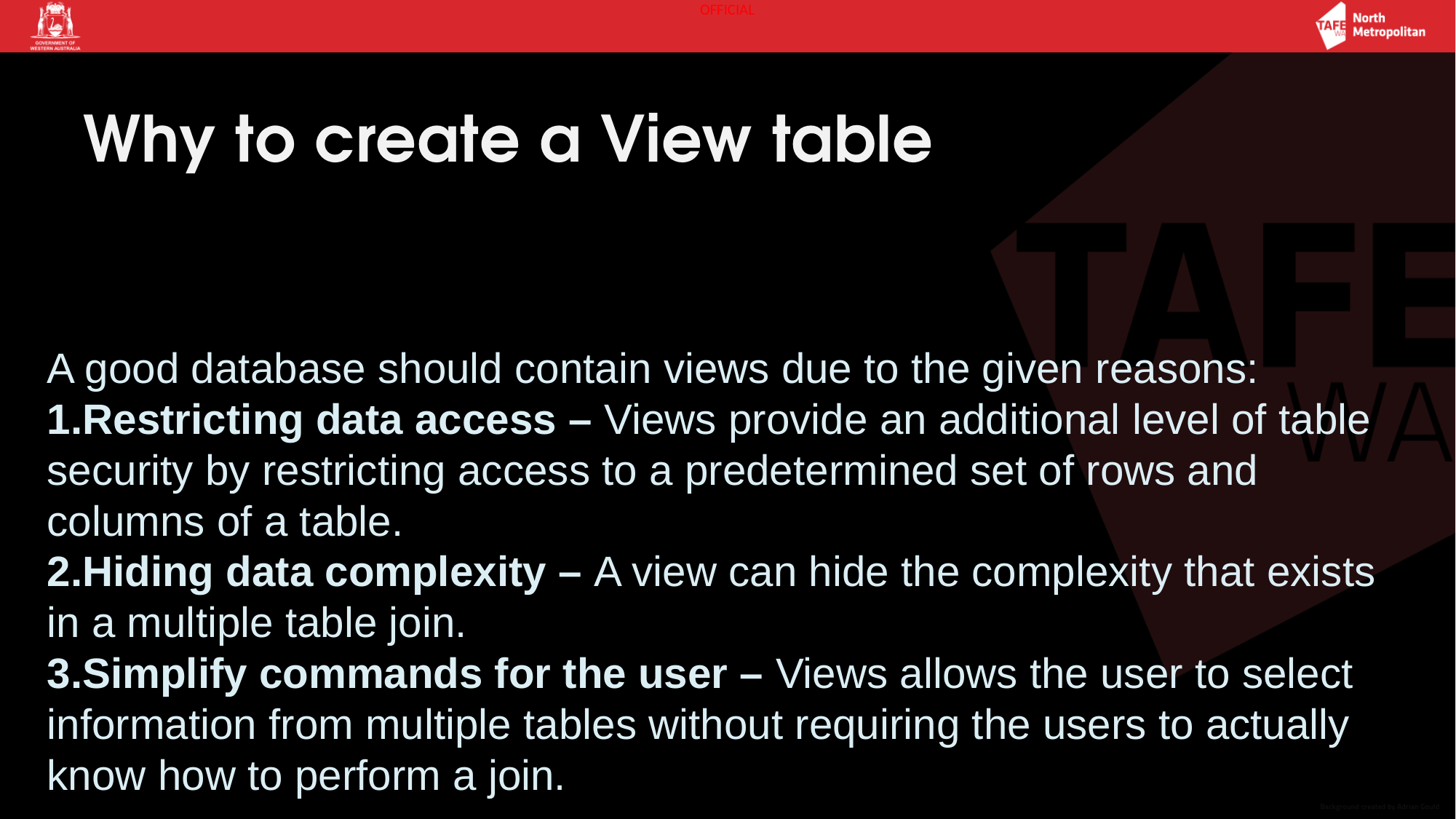

# Why to create a View table
A good database should contain views due to the given reasons:
Restricting data access – Views provide an additional level of table security by restricting access to a predetermined set of rows and columns of a table.
Hiding data complexity – A view can hide the complexity that exists in a multiple table join.
Simplify commands for the user – Views allows the user to select information from multiple tables without requiring the users to actually know how to perform a join.